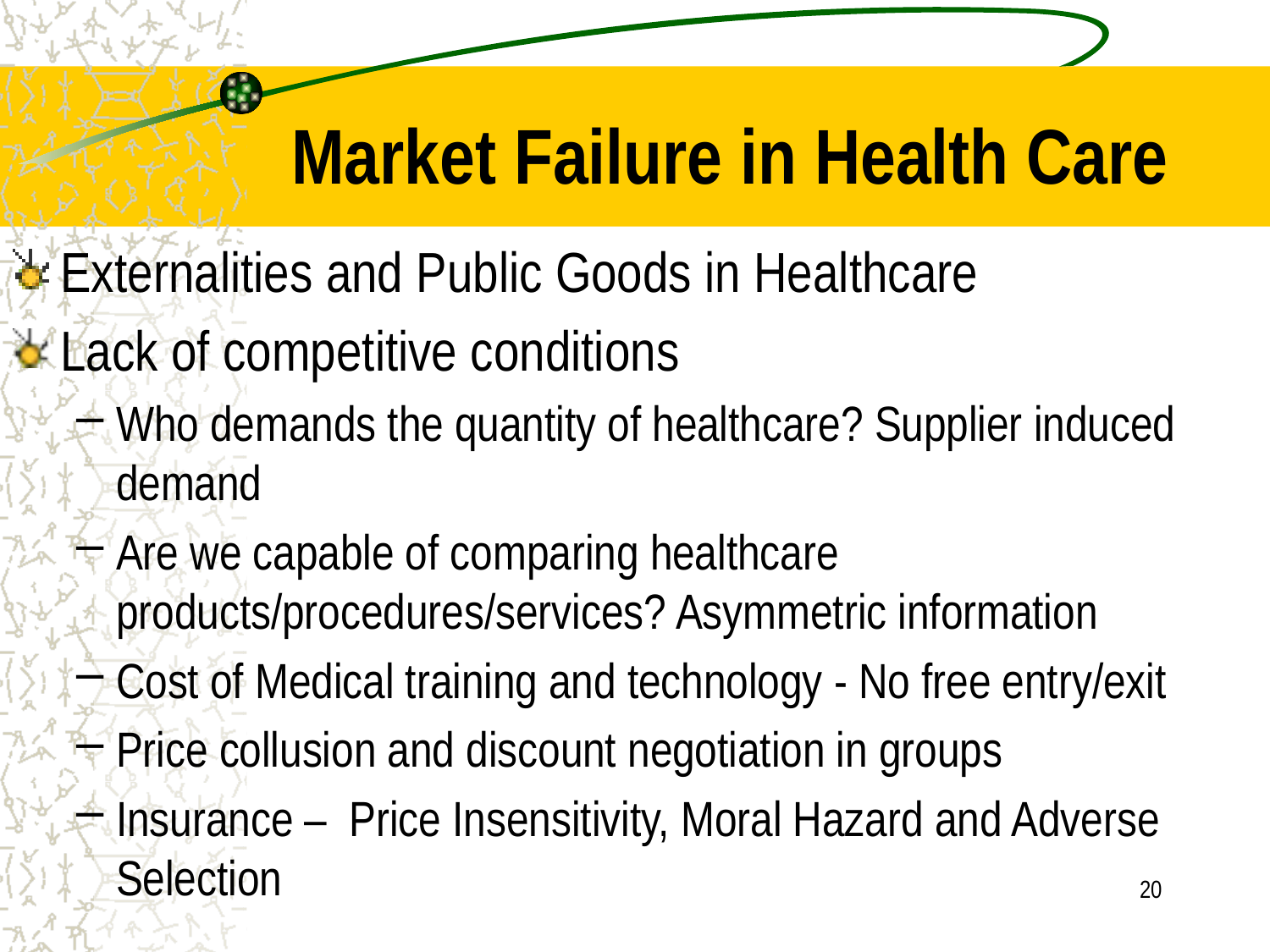

# Market Failure in Health Care
Externalities and Public Goods in Healthcare
Lack of competitive conditions
Who demands the quantity of healthcare? Supplier induced demand
Are we capable of comparing healthcare products/procedures/services? Asymmetric information
Cost of Medical training and technology - No free entry/exit
Price collusion and discount negotiation in groups
Insurance –  Price Insensitivity, Moral Hazard and Adverse Selection
20